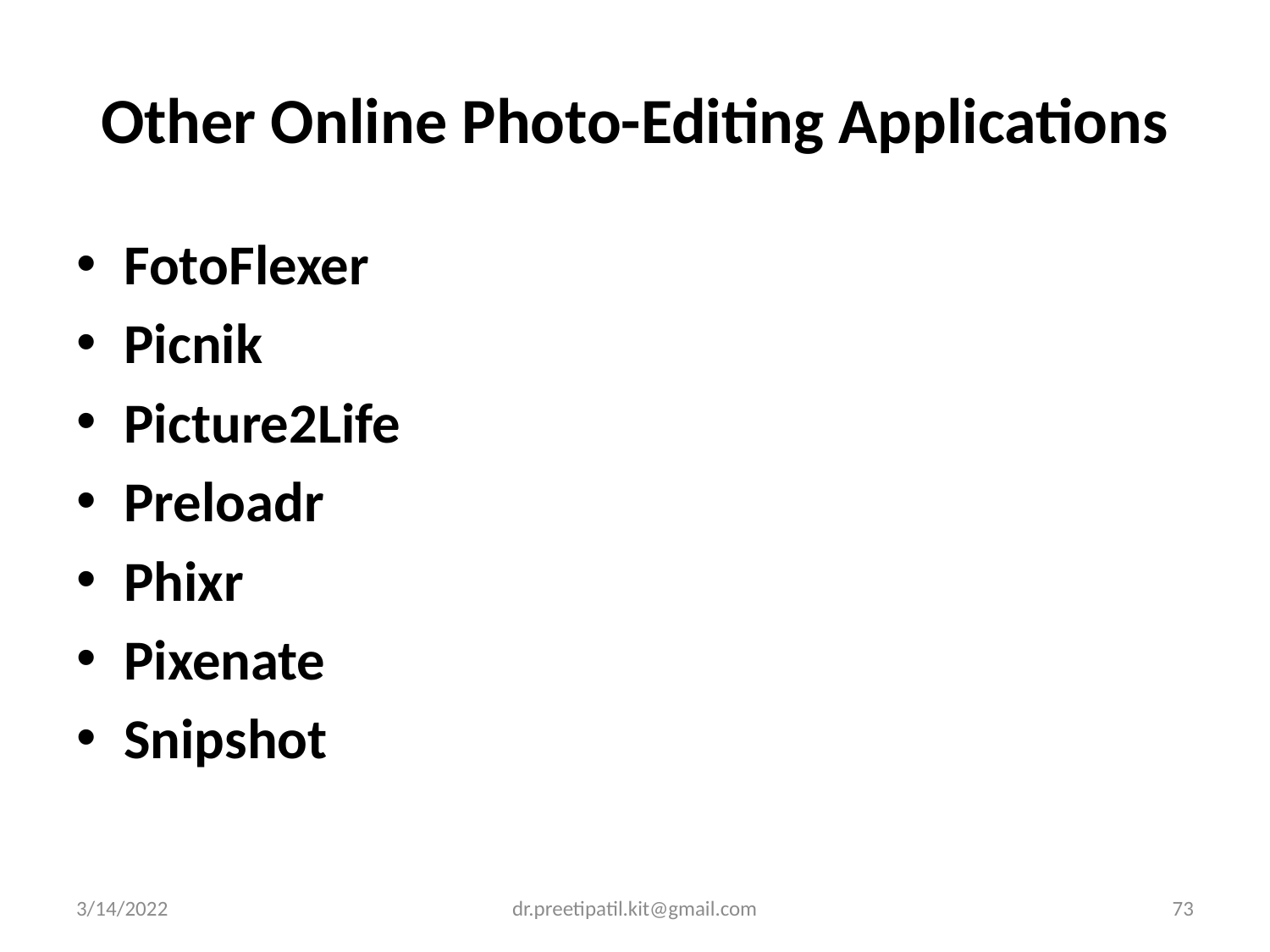

# Other Online Photo-Editing Applications
FotoFlexer
Picnik
Picture2Life
Preloadr
Phixr
Pixenate
Snipshot
3/14/2022
dr.preetipatil.kit@gmail.com
73